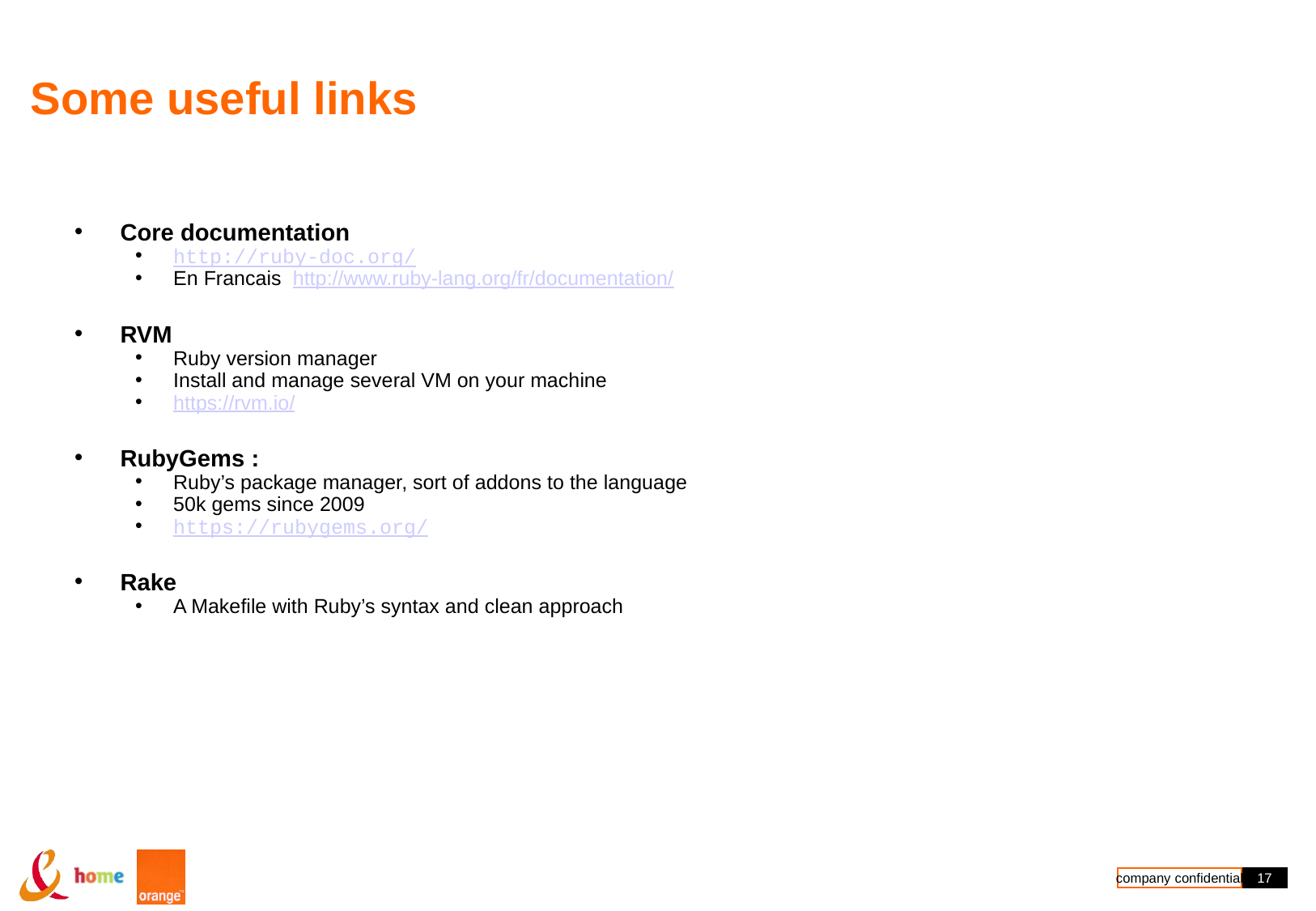

# Some useful links

Core documentation
http://ruby-doc.org/
En Francais  http://www.ruby-lang.org/fr/documentation/

RVM
Ruby version manager
Install and manage several VM on your machine
https://rvm.io/

RubyGems :
Ruby’s package manager, sort of addons to the language
50k gems since 2009
https://rubygems.org/

Rake
A Makefile with Ruby’s syntax and clean approach